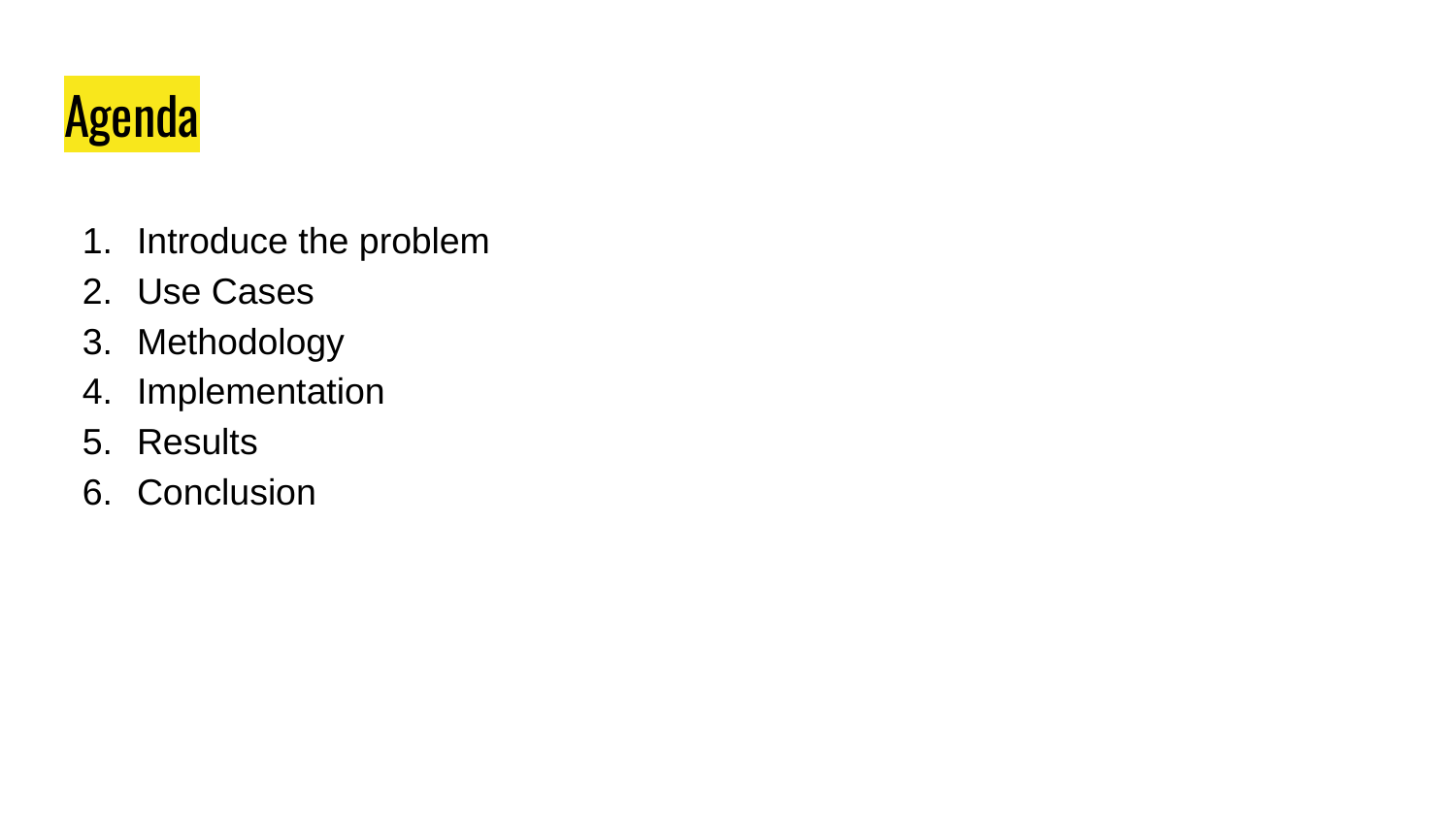

# Agenda
Introduce the problem
Use Cases
Methodology
Implementation
Results
Conclusion